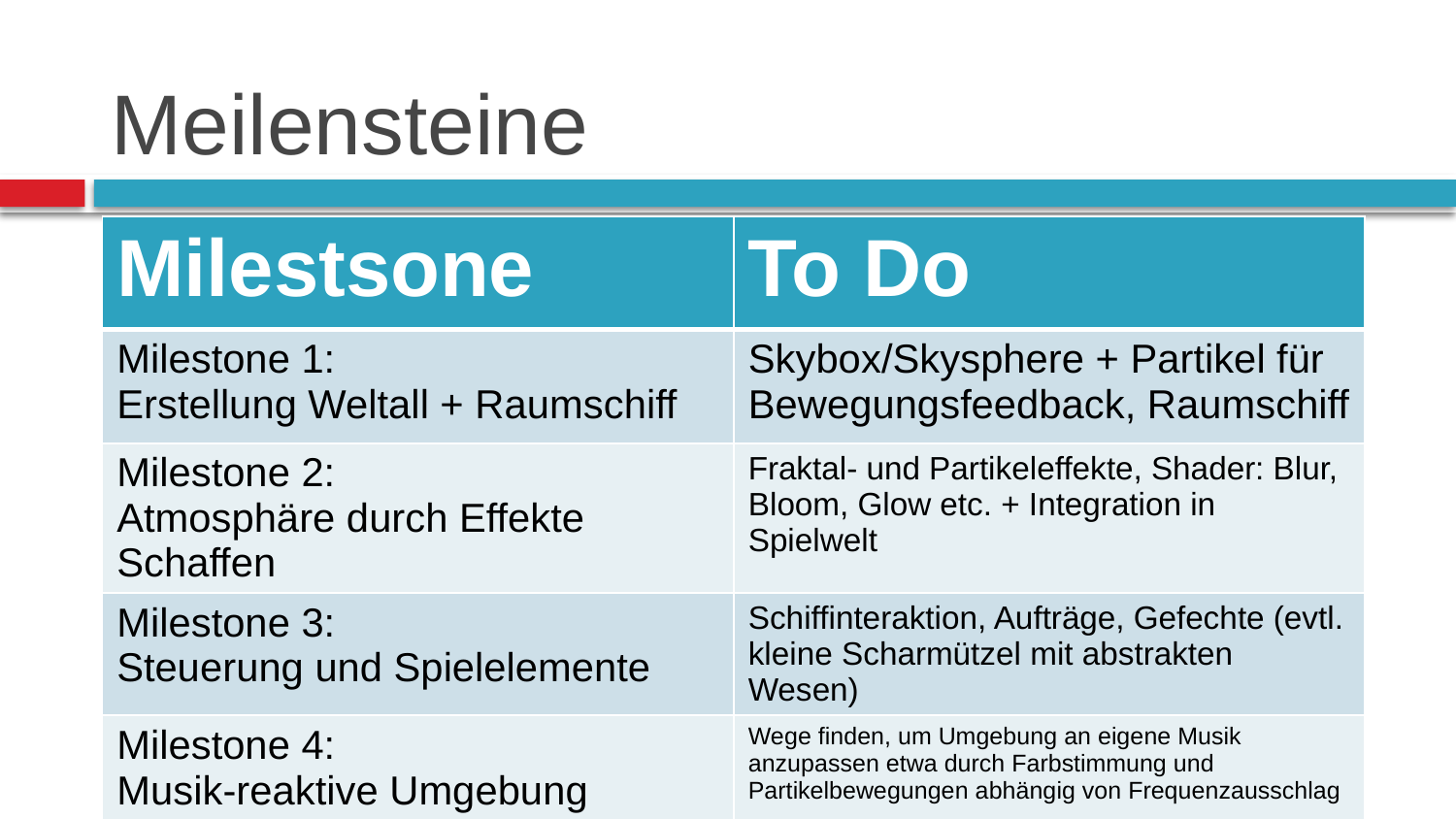

# Meilensteine
| Milestsone | To Do |
| --- | --- |
| Milestone 1: Erstellung Weltall + Raumschiff | Skybox/Skysphere + Partikel für Bewegungsfeedback, Raumschiff |
| Milestone 2: Atmosphäre durch Effekte Schaffen | Fraktal- und Partikeleffekte, Shader: Blur, Bloom, Glow etc. + Integration in Spielwelt |
| Milestone 3: Steuerung und Spielelemente | Schiffinteraktion, Aufträge, Gefechte (evtl. kleine Scharmützel mit abstrakten Wesen) |
| Milestone 4: Musik-reaktive Umgebung | Wege finden, um Umgebung an eigene Musik anzupassen etwa durch Farbstimmung und Partikelbewegungen abhängig von Frequenzausschlag |